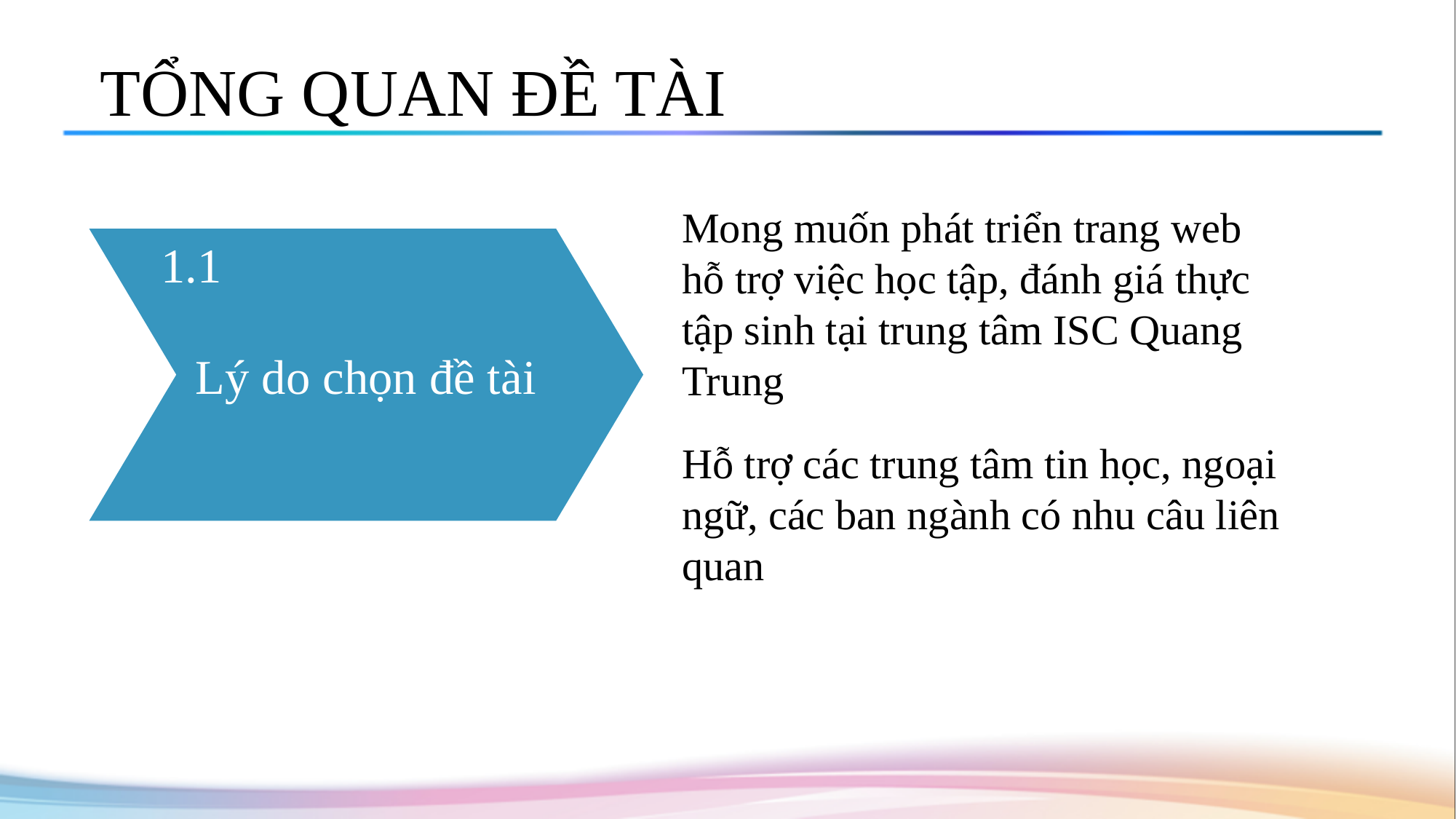

# TỔNG QUAN ĐỀ TÀI
Mong muốn phát triển trang web hỗ trợ việc học tập, đánh giá thực tập sinh tại trung tâm ISC Quang Trung
Lý do chọn đề tài
1.1
Hỗ trợ các trung tâm tin học, ngoại ngữ, các ban ngành có nhu câu liên quan